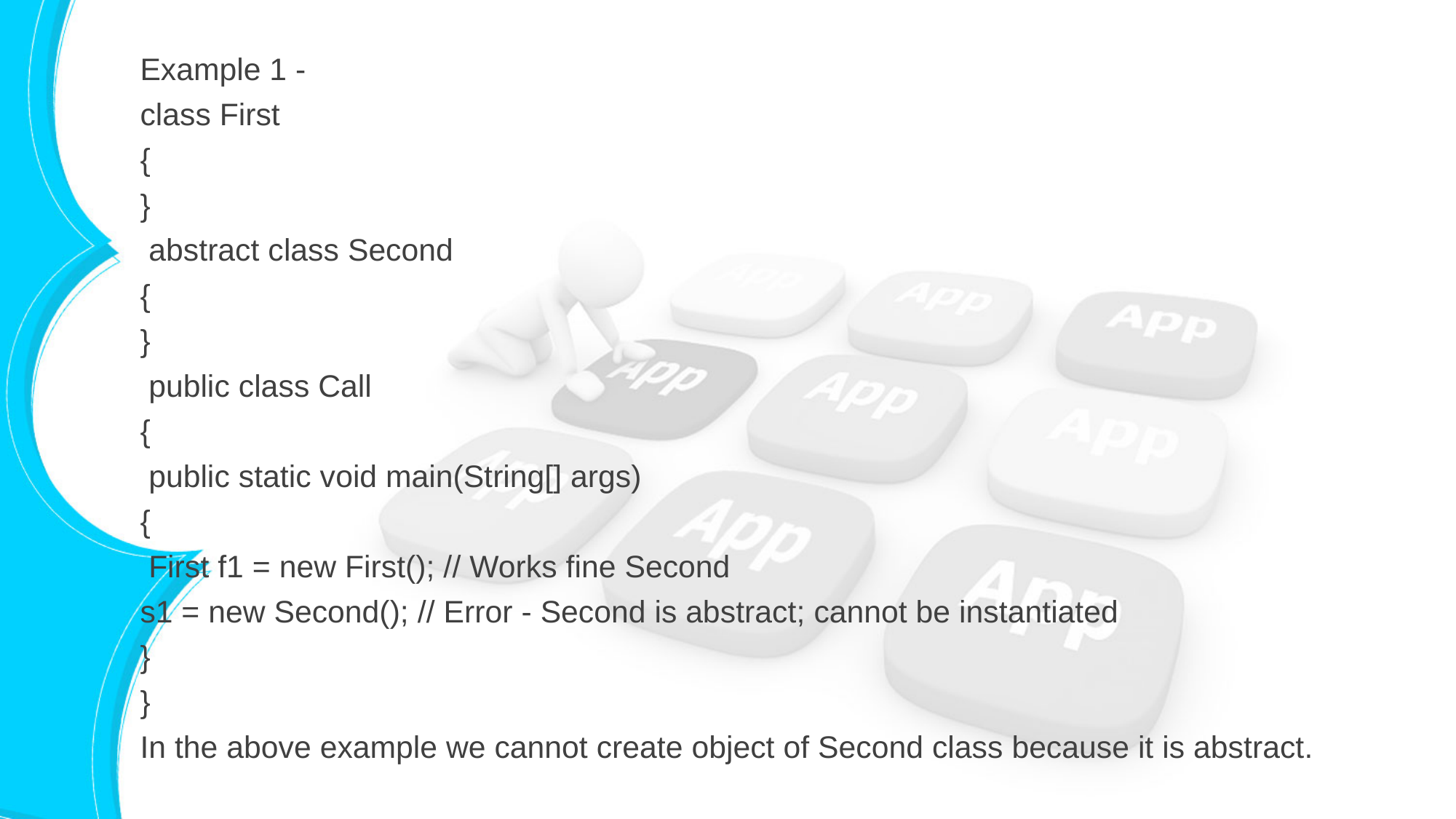

Example 1 -
class First
{
}
 abstract class Second
{
}
 public class Call
{
 public static void main(String[] args)
{
 First f1 = new First(); // Works fine Second
s1 = new Second(); // Error - Second is abstract; cannot be instantiated
}
}
In the above example we cannot create object of Second class because it is abstract.